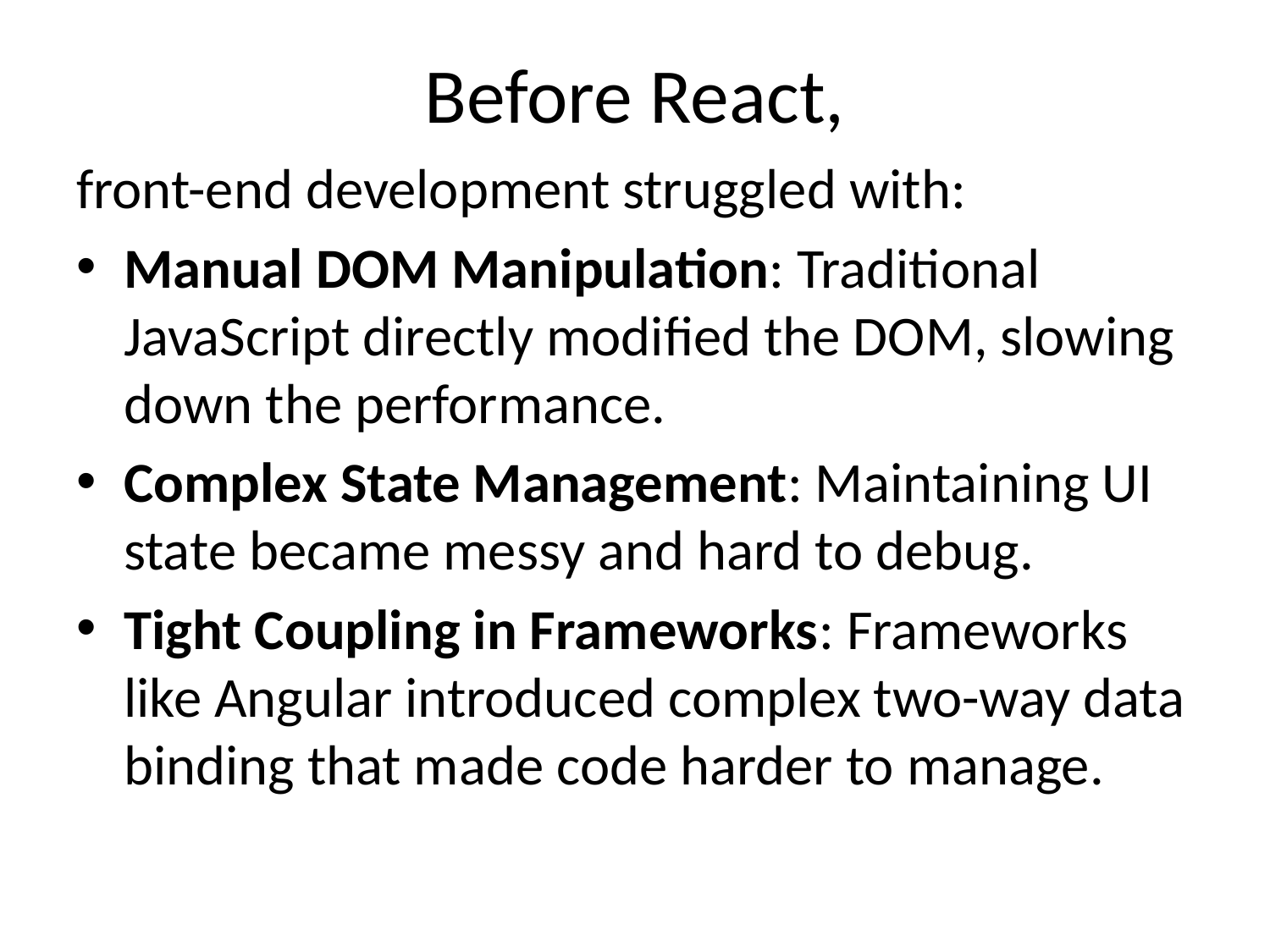

# Before React,
front-end development struggled with:
Manual DOM Manipulation: Traditional JavaScript directly modified the DOM, slowing down the performance.
Complex State Management: Maintaining UI state became messy and hard to debug.
Tight Coupling in Frameworks: Frameworks like Angular introduced complex two-way data binding that made code harder to manage.